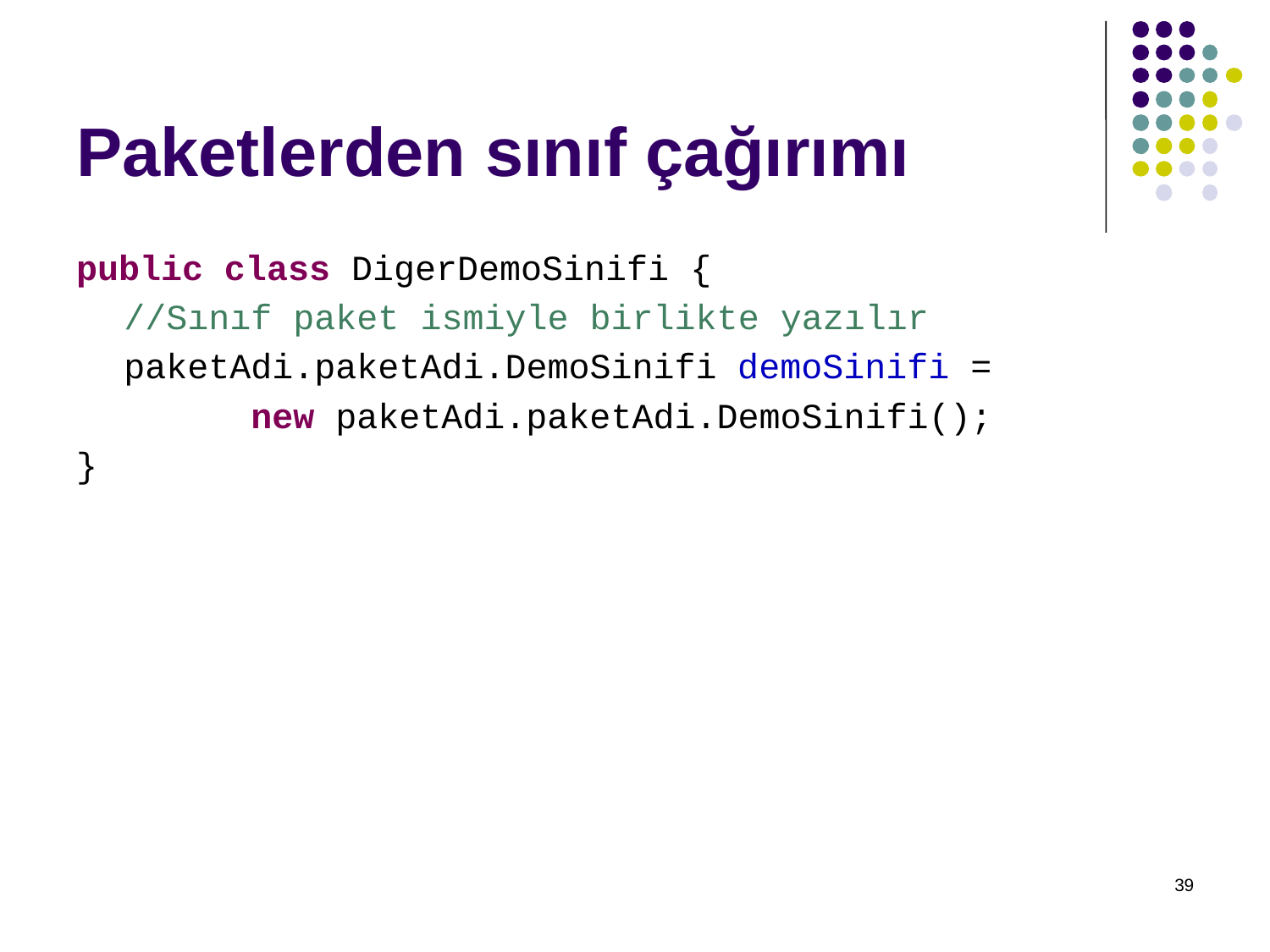

Paketlerden sınıf çağırımı
public class DigerDemoSinifi {
	//Sınıf paket ismiyle birlikte yazılır
	paketAdi.paketAdi.DemoSinifi demoSinifi =
		new paketAdi.paketAdi.DemoSinifi();
}
39